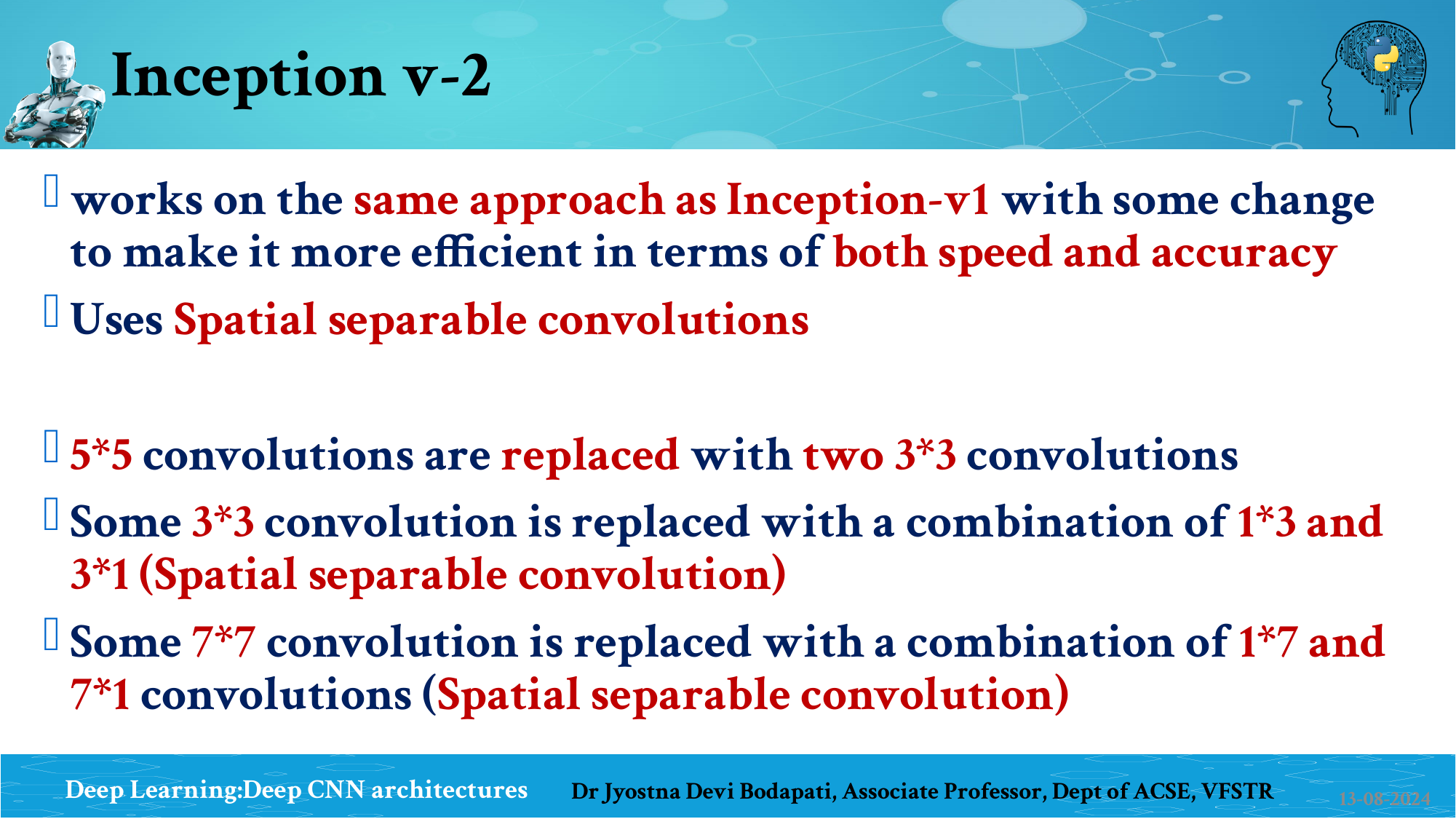

# Inception v-2
works on the same approach as Inception-v1 with some change to make it more efficient in terms of both speed and accuracy
Uses Spatial separable convolutions

5*5 convolutions are replaced with two 3*3 convolutions
Some 3*3 convolution is replaced with a combination of 1*3 and 3*1 (Spatial separable convolution)
Some 7*7 convolution is replaced with a combination of 1*7 and 7*1 convolutions (Spatial separable convolution)

13-08-2024